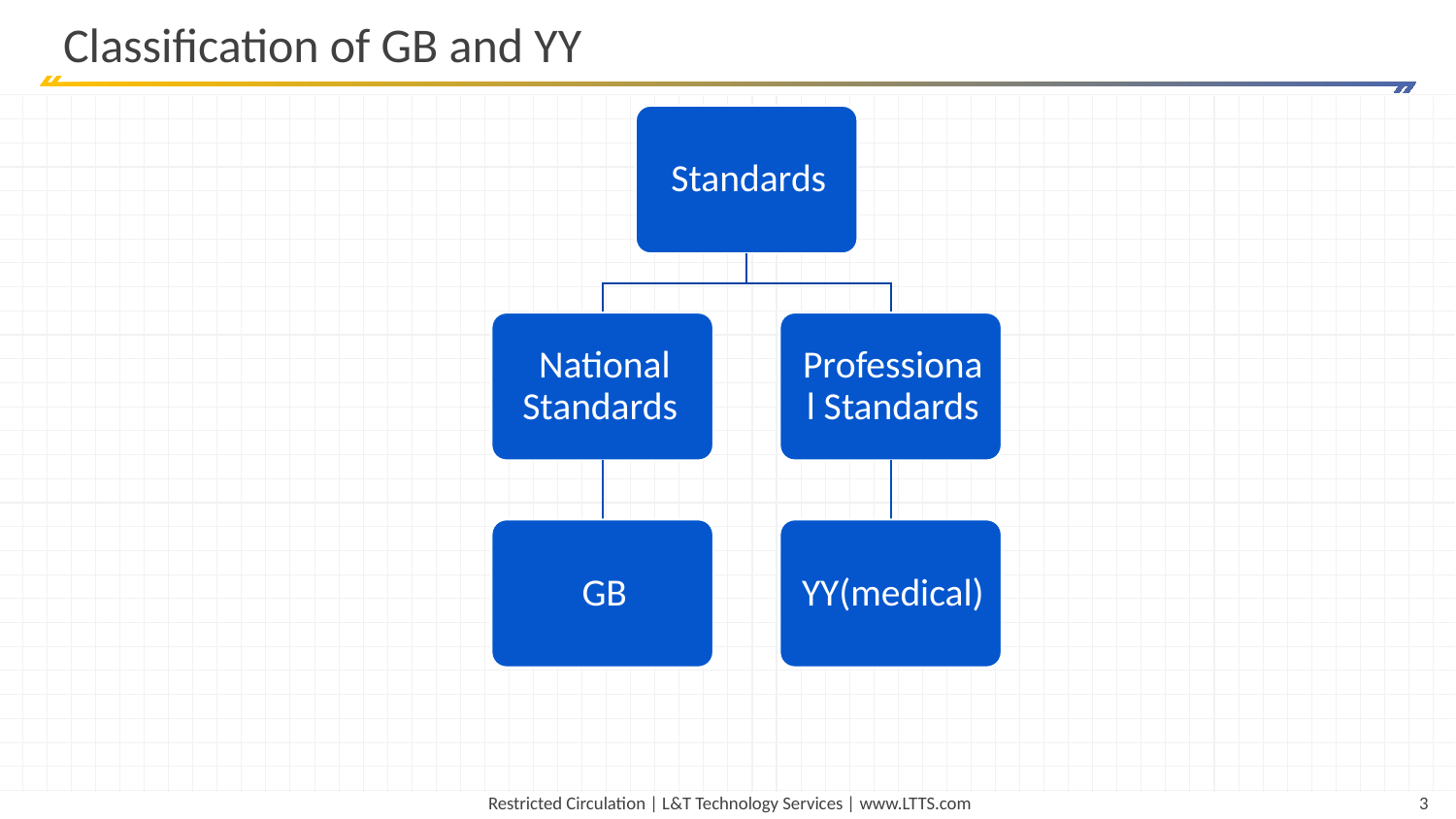

# Classification of GB and YY
Standards
National Standards
GB
Professional Standards
YY(medical)